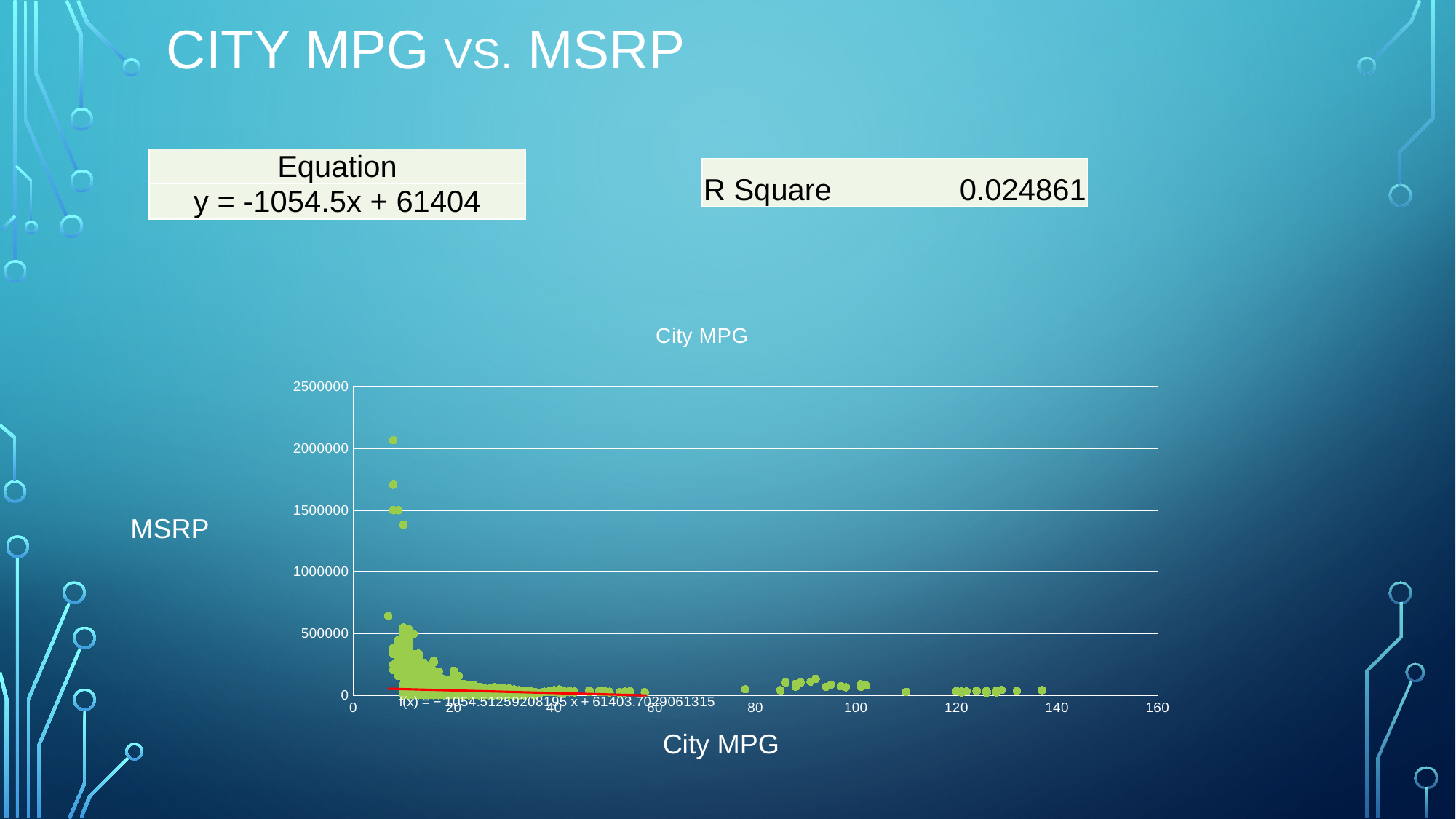

# City mpg vs. MSRP
| Equation |
| --- |
| y = -1054.5x + 61404 |
| R Square | 0.024861 |
| --- | --- |

### Chart: City MPG

| Category | MSRP |
|---|---|
MSRP
City MPG